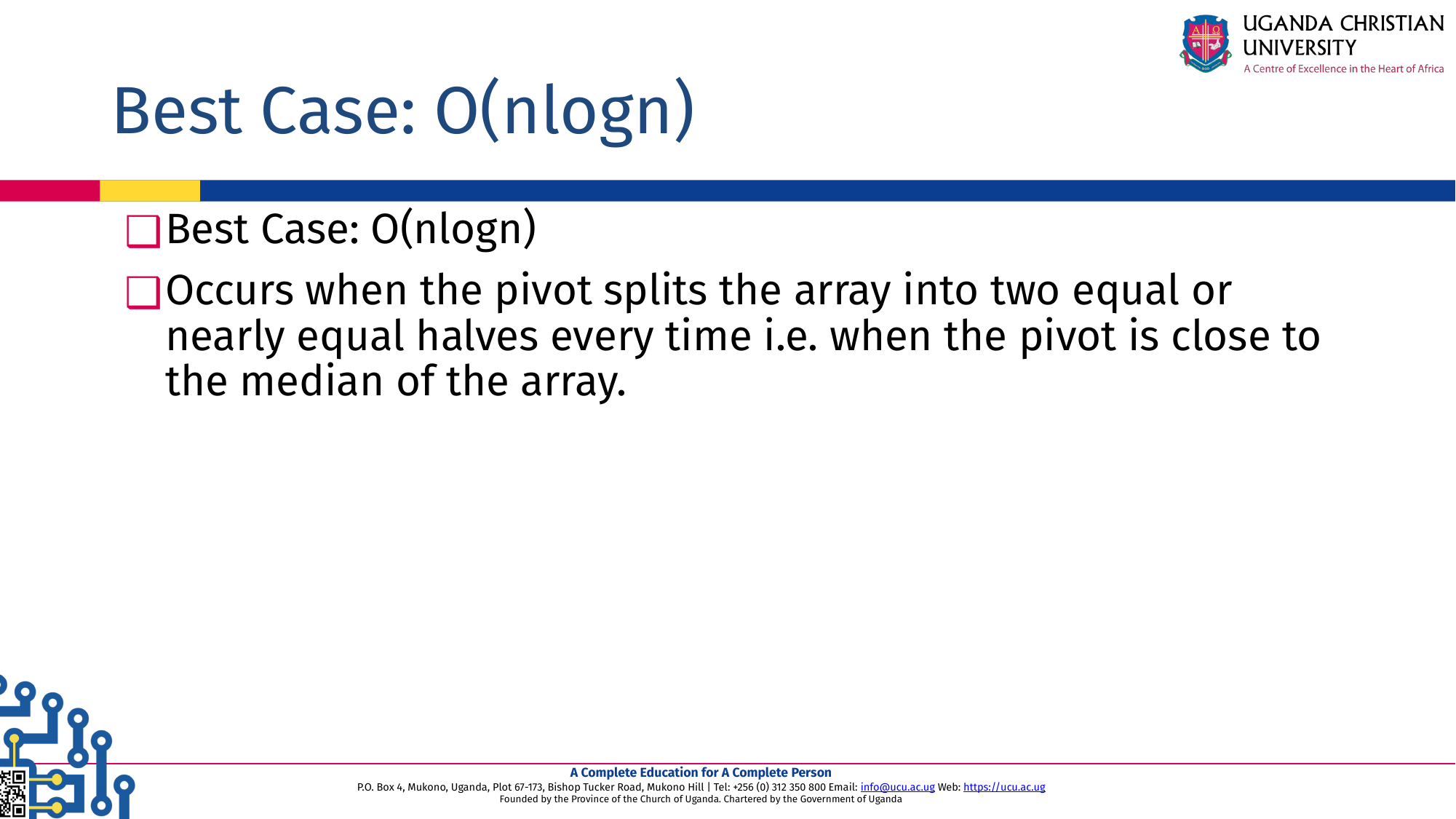

# Best Case: O(nlog⁡n)
Best Case: O(nlog⁡n)
Occurs when the pivot splits the array into two equal or nearly equal halves every time i.e. when the pivot is close to the median of the array.